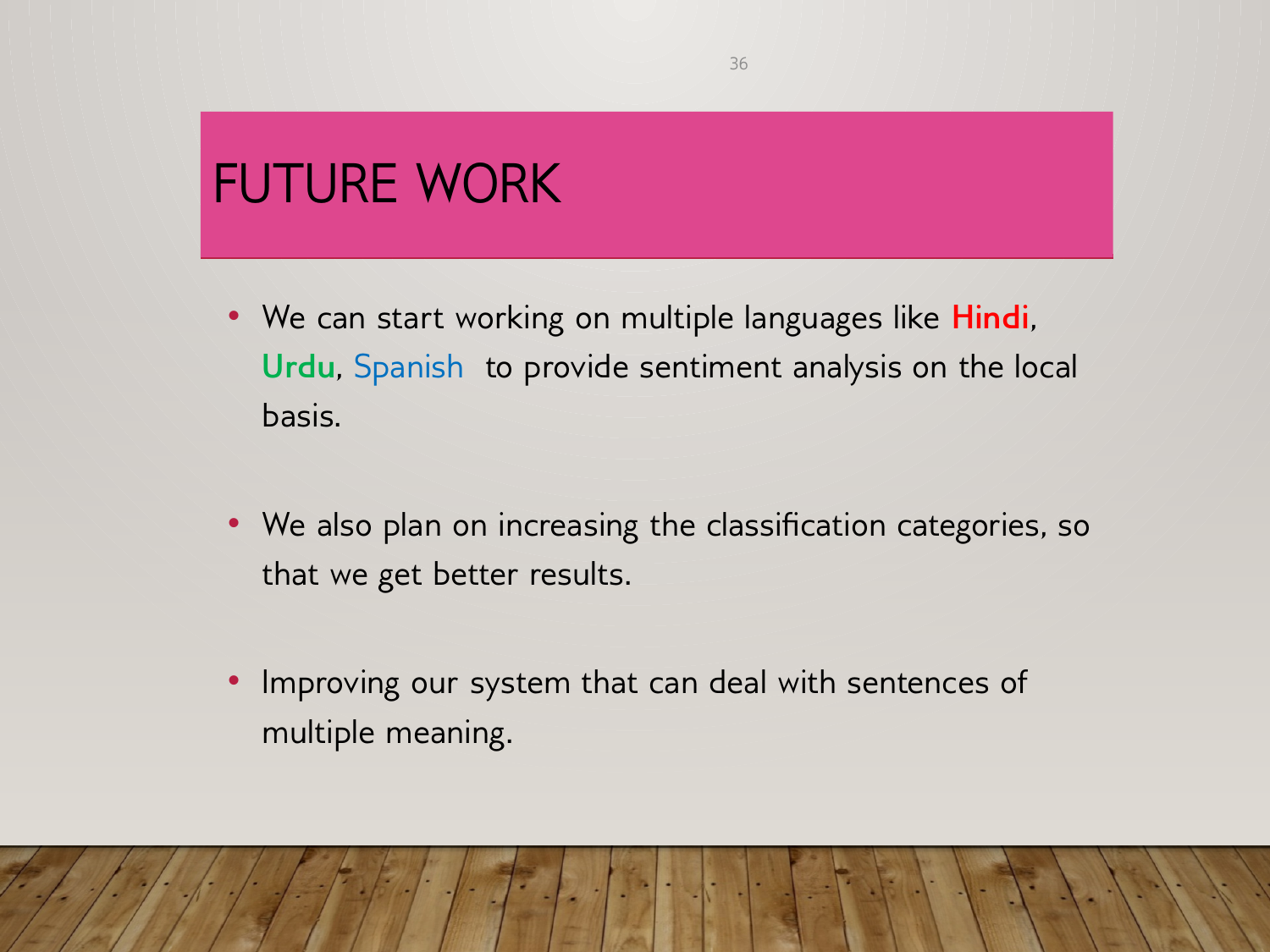

36
# Future Work
We can start working on multiple languages like Hindi, Urdu, Spanish  to provide sentiment analysis on the local basis.

We also plan on increasing the classification categories, so that we get better results.

Improving our system that can deal with sentences of multiple meaning.